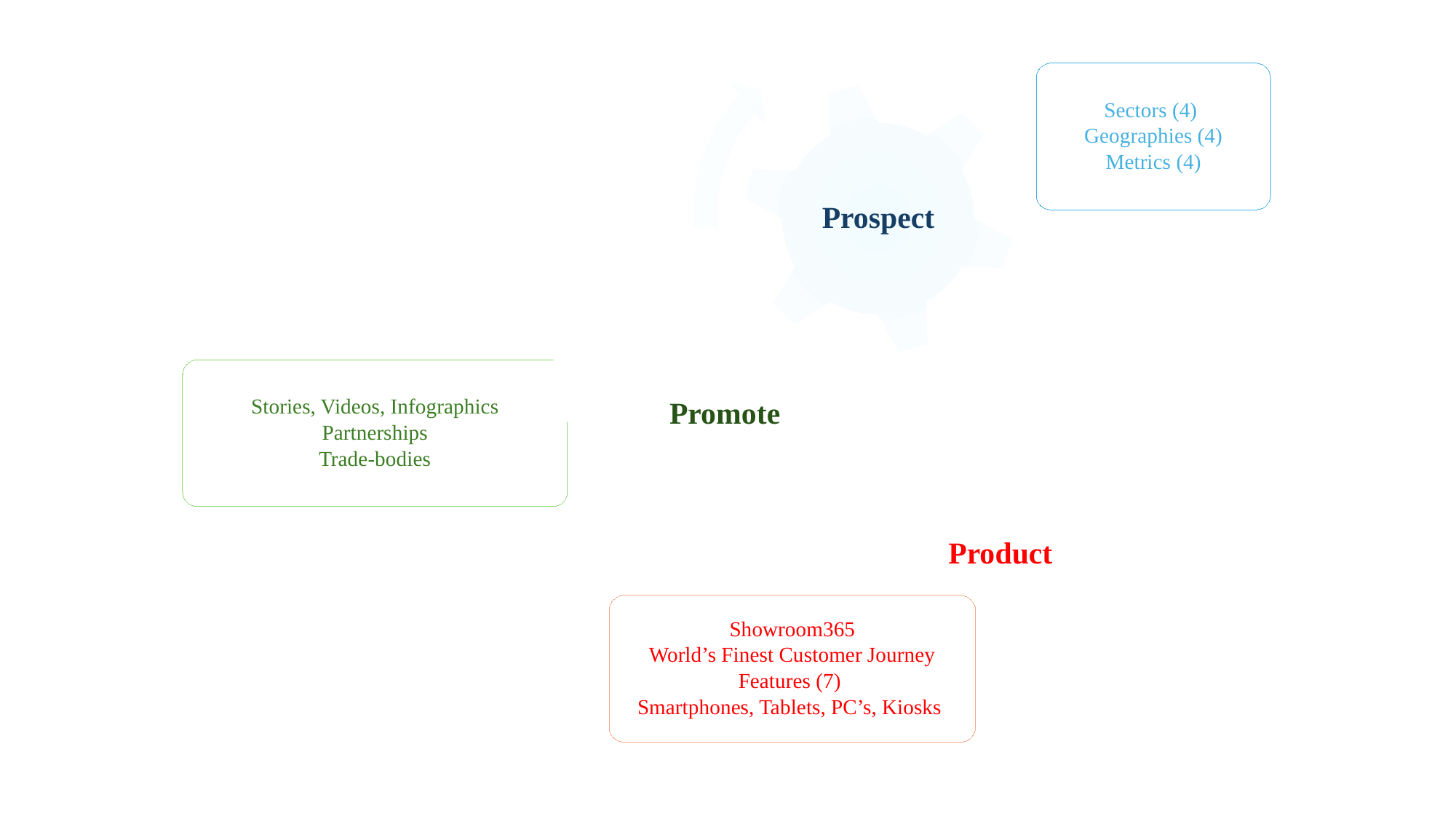

Prospect
Sectors (4)
Geographies (4)
Metrics (4)

Promote
Stories, Videos, Infographics
Partnerships
Trade-bodies

Product
Showroom365
World’s Finest Customer Journey
Features (7)
Smartphones, Tablets, PC’s, Kiosks